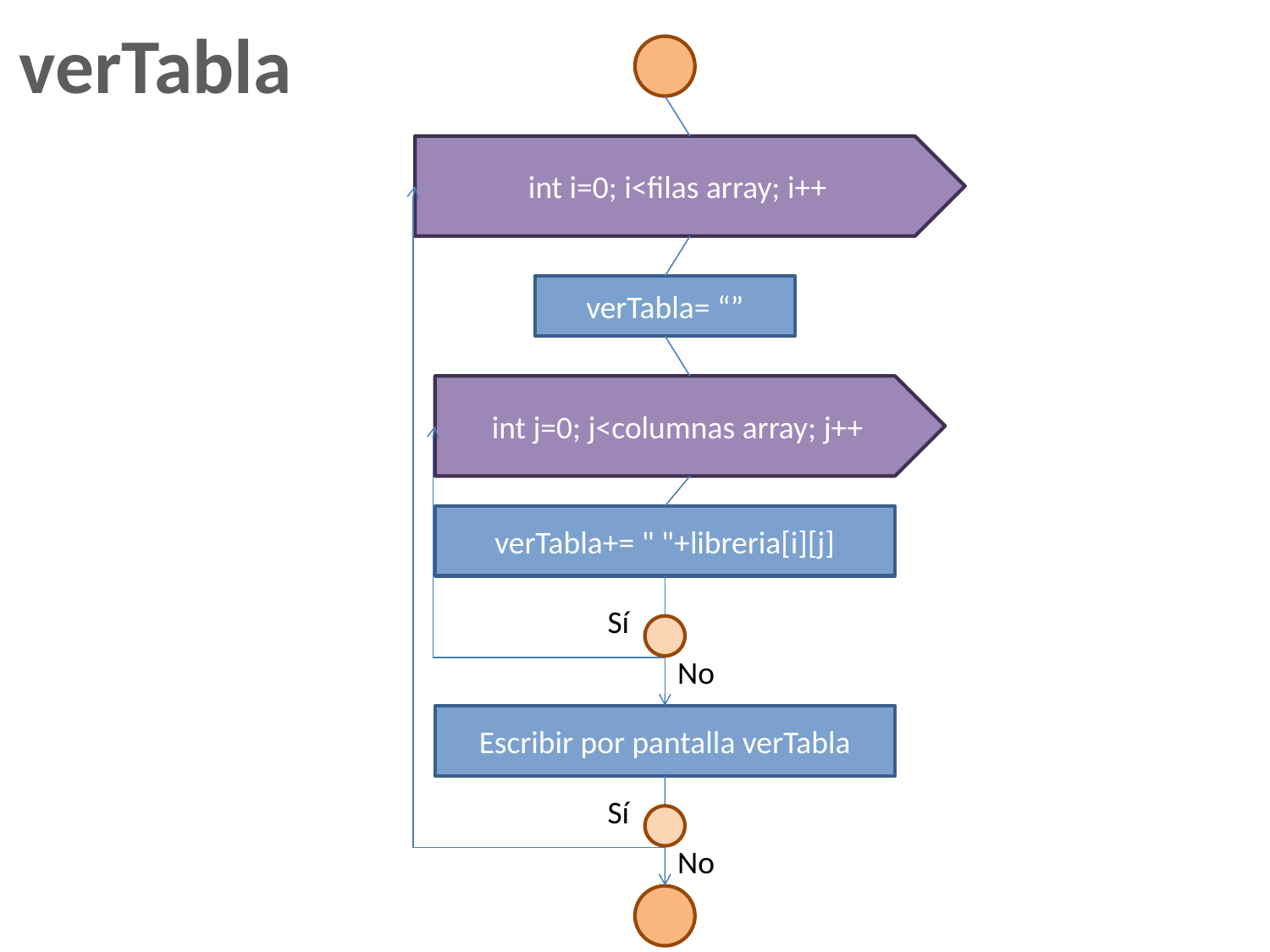

verTabla

int i=0; i<filas array; i++
verTabla= “”
int j=0; j<columnas array; j++
verTabla+= " "+libreria[i][j]
Sí

No
Escribir por pantalla verTabla
Sí

No